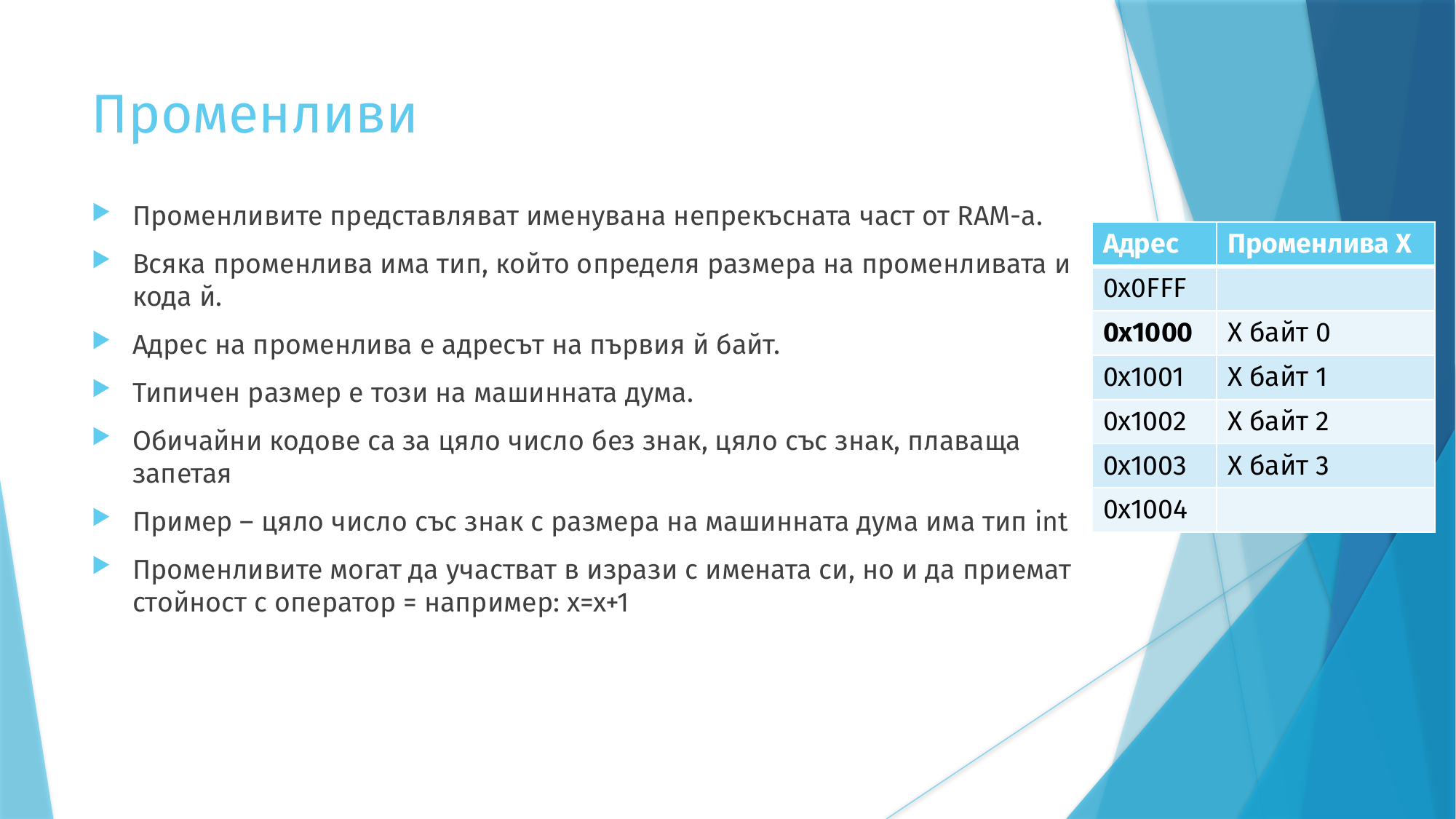

Променливи
Променливите представляват именувана непрекъсната част от RAM-а.
Всяка променлива има тип, който определя размера на променливата и кода й.
Адрес на променлива е адресът на първия й байт.
Типичен размер е този на машинната дума.
Обичайни кодове са за цяло число без знак, цяло със знак, плаваща запетая
Пример – цяло число със знак с размера на машинната дума има тип int
Променливите могат да участват в изрази с имената си, но и да приемат стойност с оператор = например: x=x+1
| Адрес | Променлива X |
| --- | --- |
| 0x0FFF |  |
| 0x1000 | X байт 0 |
| 0x1001 | X байт 1 |
| 0x1002 | X байт 2 |
| 0x1003 | X байт 3 |
| 0x1004 |  |